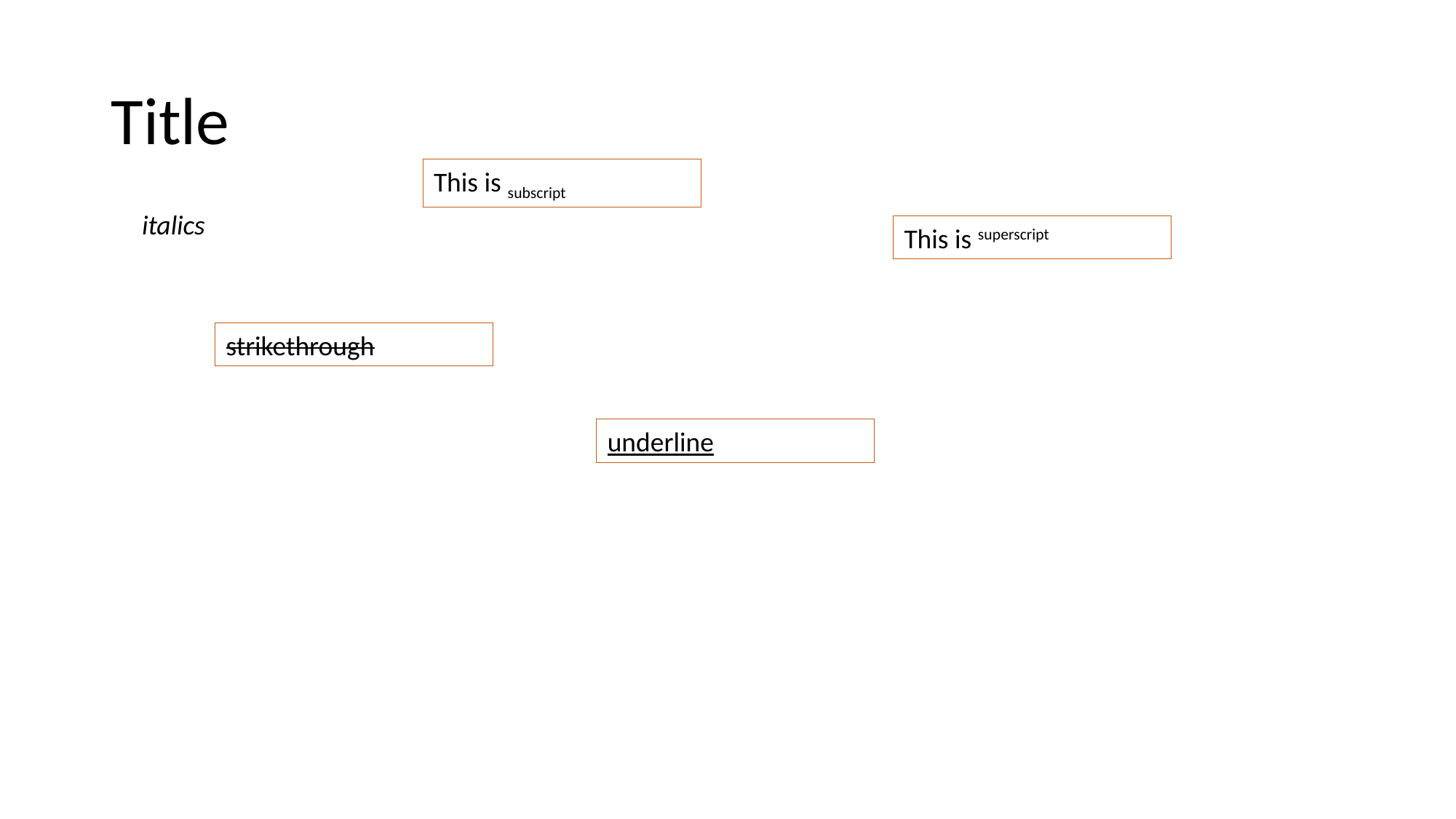

# Title
This is subscript
italics
This is superscript
strikethrough
underline